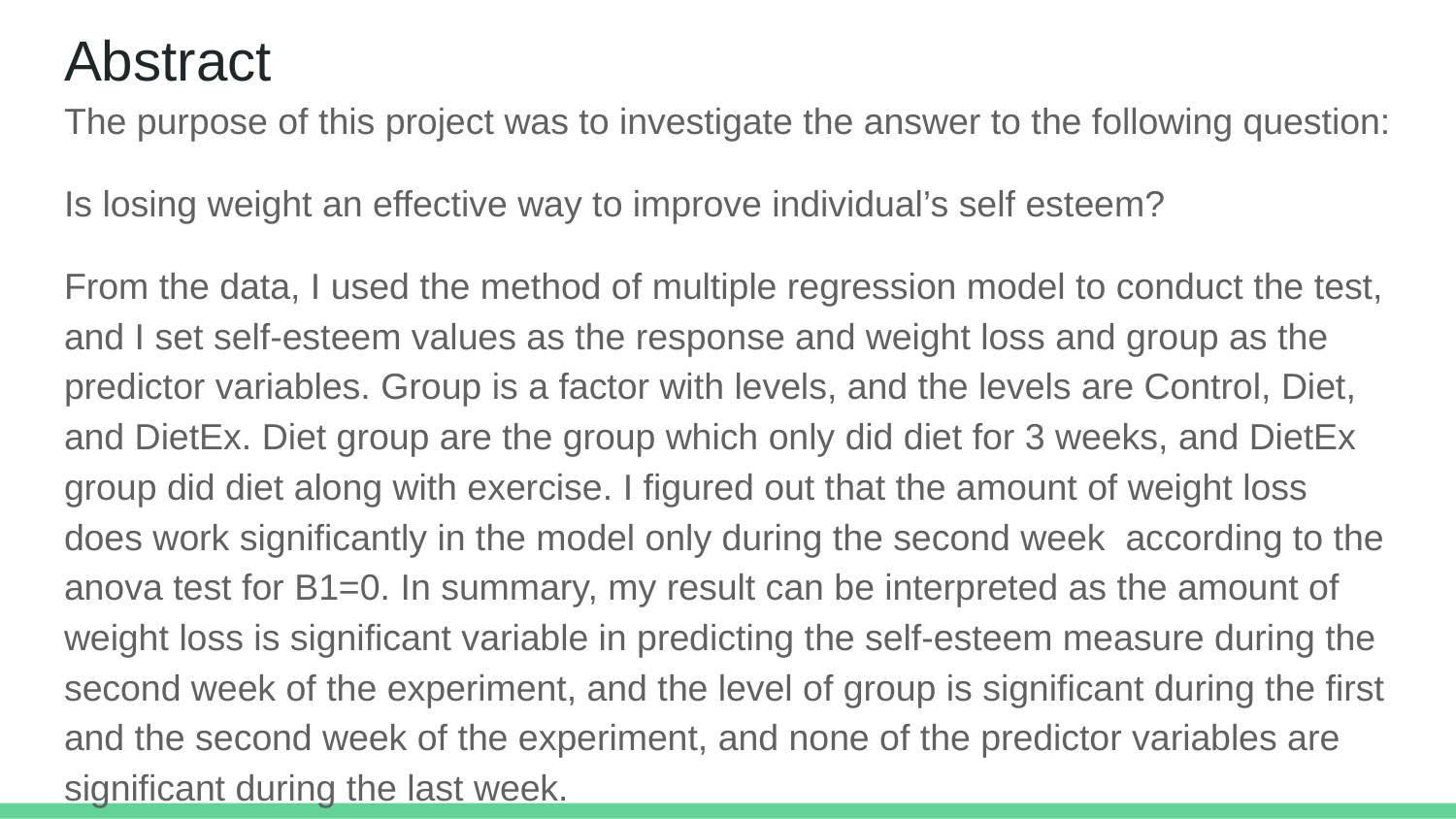

# Abstract
The purpose of this project was to investigate the answer to the following question:
Is losing weight an effective way to improve individual’s self esteem?
From the data, I used the method of multiple regression model to conduct the test, and I set self-esteem values as the response and weight loss and group as the predictor variables. Group is a factor with levels, and the levels are Control, Diet, and DietEx. Diet group are the group which only did diet for 3 weeks, and DietEx group did diet along with exercise. I figured out that the amount of weight loss does work significantly in the model only during the second week  according to the anova test for B1=0. In summary, my result can be interpreted as the amount of weight loss is significant variable in predicting the self-esteem measure during the second week of the experiment, and the level of group is significant during the first and the second week of the experiment, and none of the predictor variables are significant during the last week.